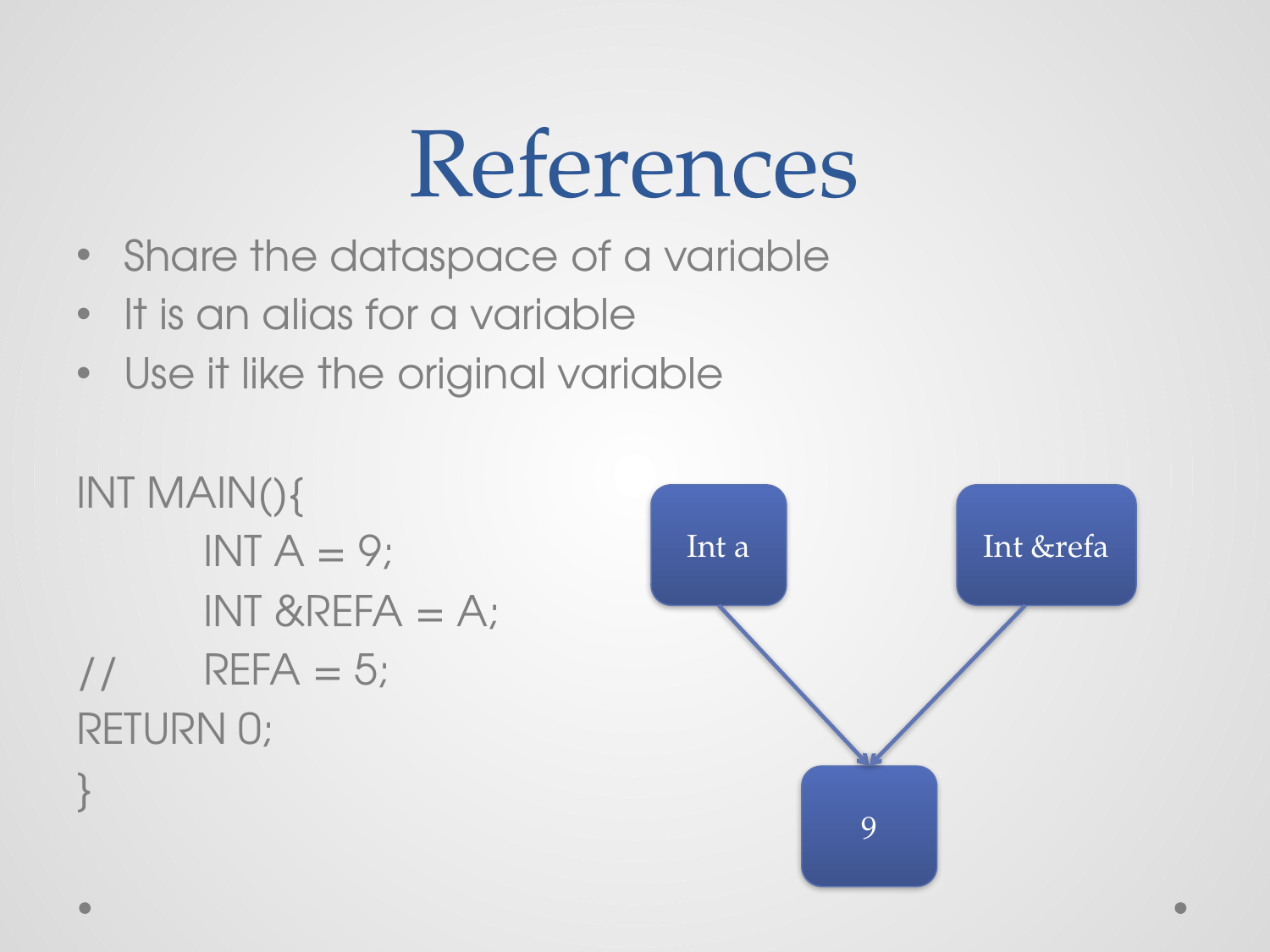

# References
Share the dataspace of a variable
It is an alias for a variable
Use it like the original variable

Int main(){
	int a = 9;
	int &refa = a;
//	refa = 5;
Return 0;
}
Int a
Int &refa
9